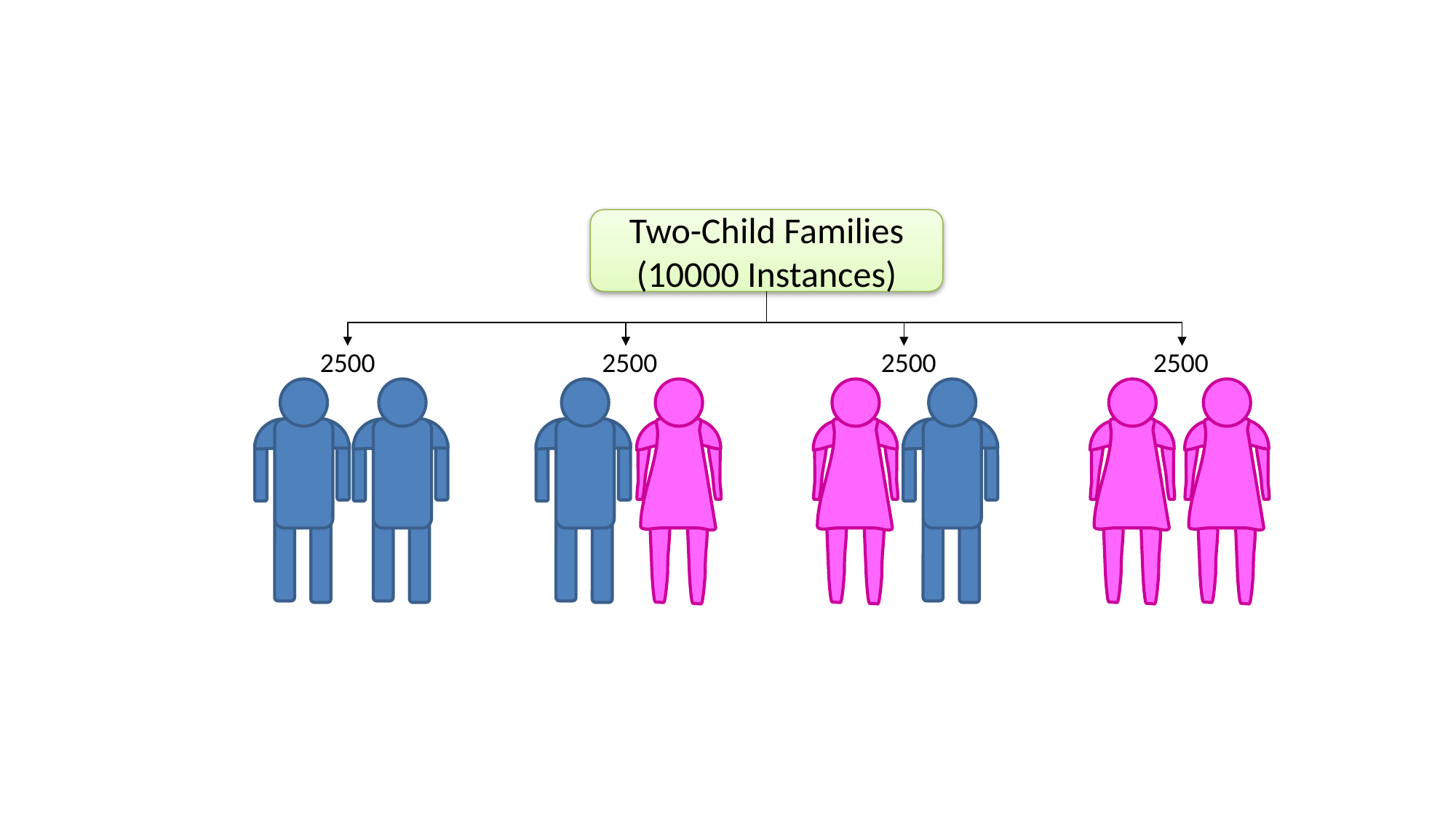

Two-Child Families
(10000 Instances)
2500
2500
2500
2500